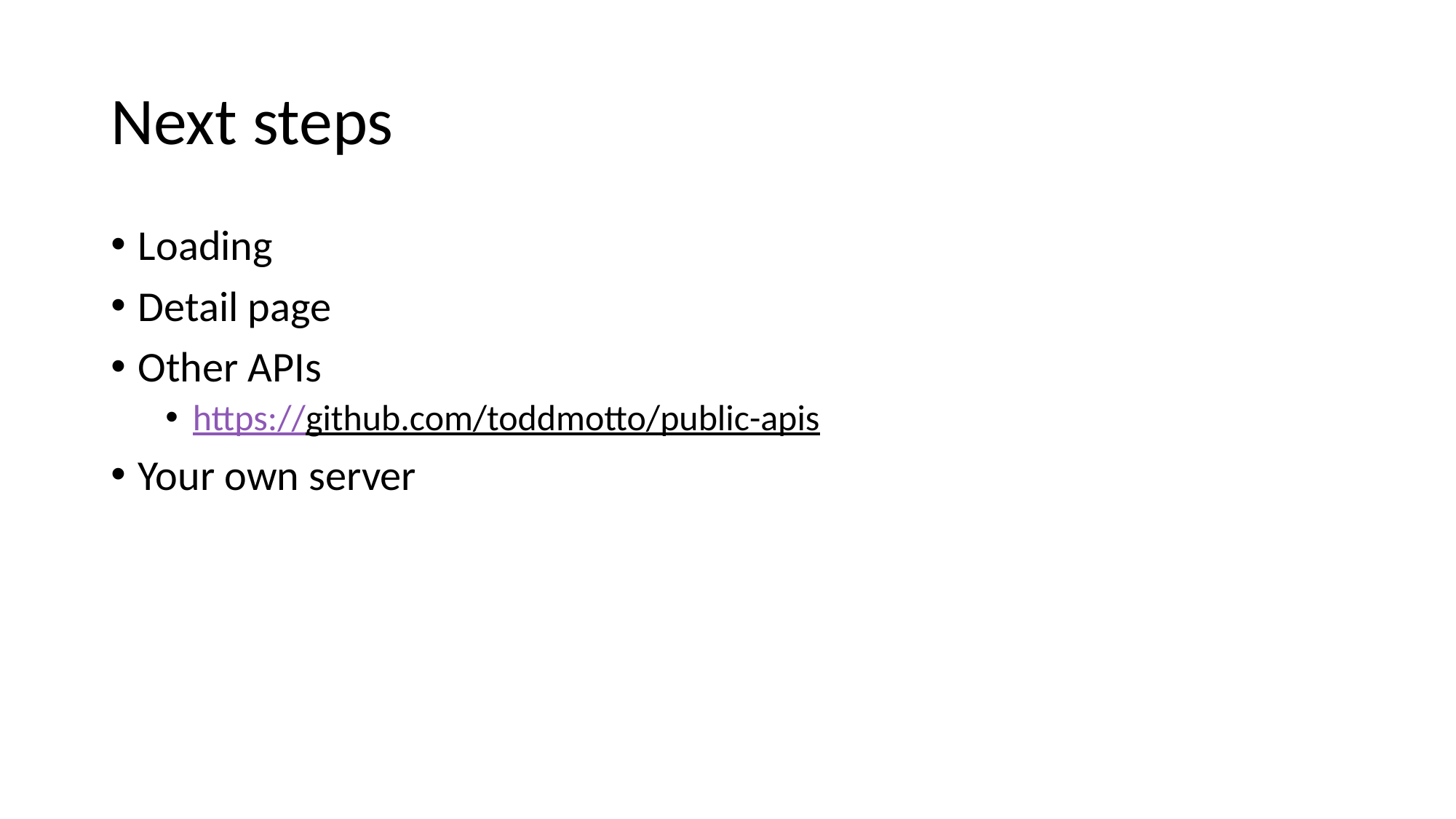

# Next steps
Loading
Detail page
Other APIs
https://github.com/toddmotto/public-apis
Your own server